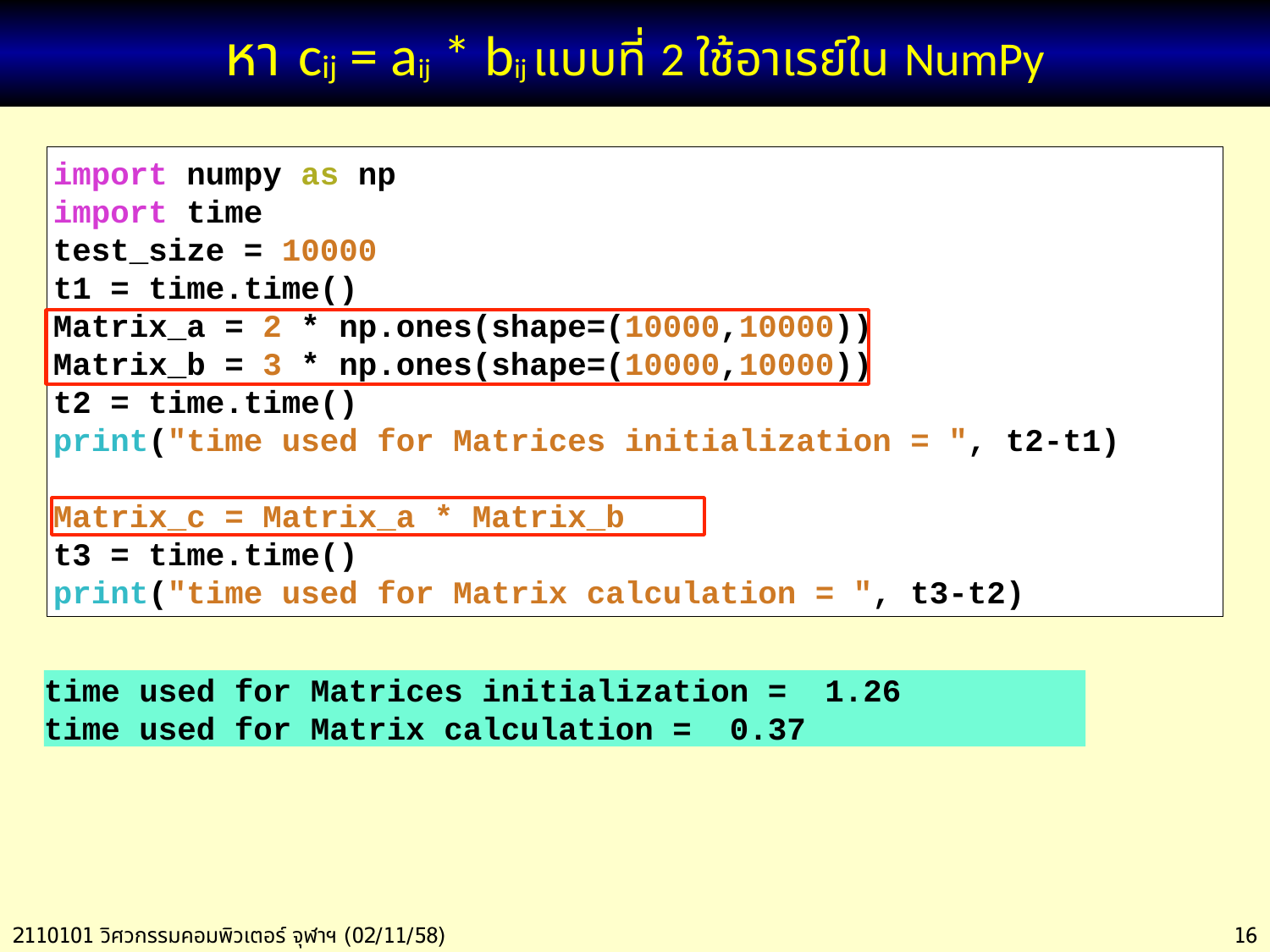

# หา cij = aij * bij แบบที่ 2 ใช้อาเรย์ใน NumPy
import numpy as np
import time
test_size = 10000
t1 = time.time()
Matrix_a = 2 * np.ones(shape=(10000,10000))
Matrix_b = 3 * np.ones(shape=(10000,10000))
t2 = time.time()
print("time used for Matrices initialization = ", t2-t1)

Matrix_c = Matrix_a * Matrix_b
t3 = time.time()
print("time used for Matrix calculation = ", t3-t2)

time used for Matrices initialization =  1.26
time used for Matrix calculation =  0.37